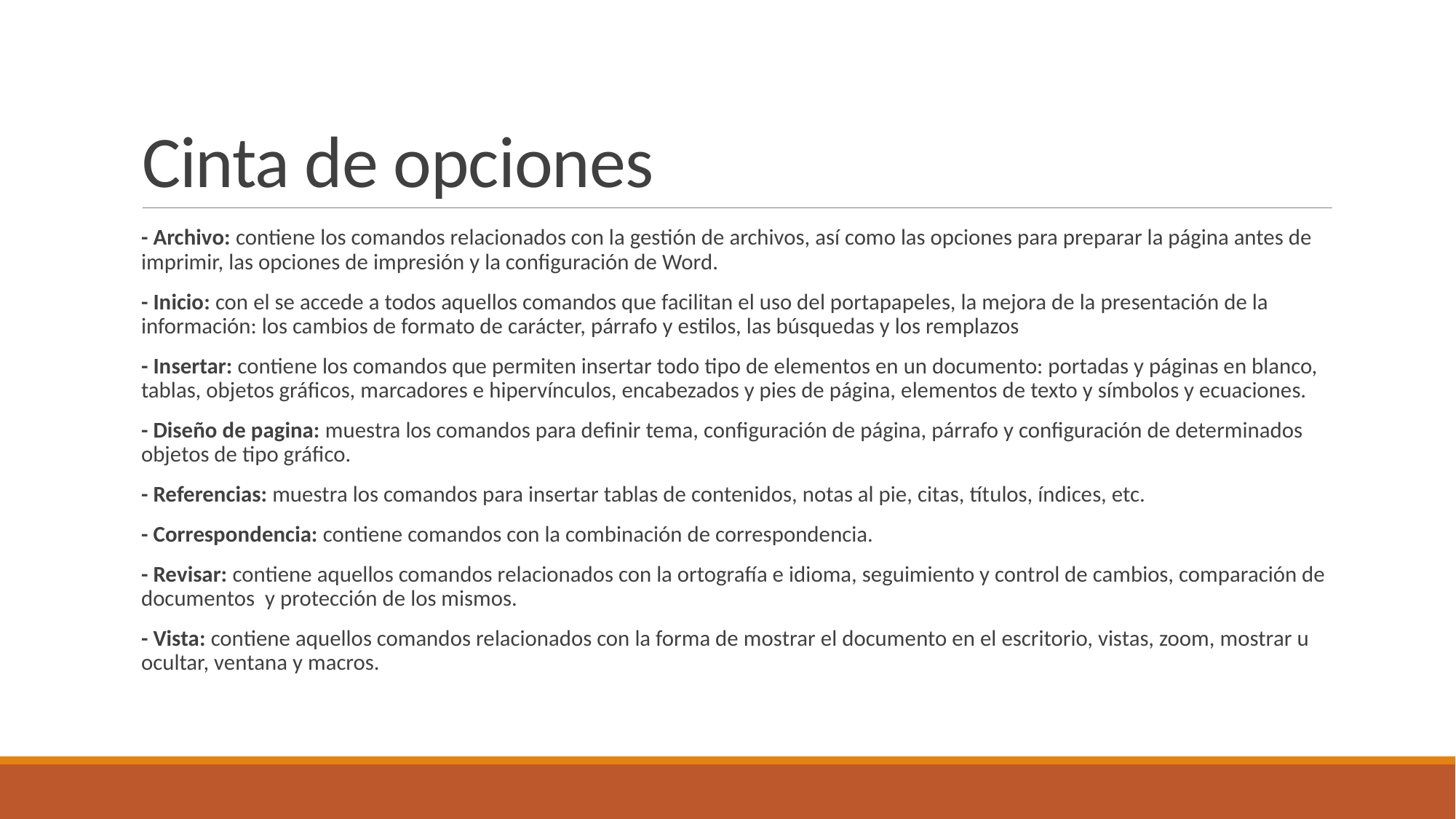

# Cinta de opciones
- Archivo: contiene los comandos relacionados con la gestión de archivos, así como las opciones para preparar la página antes de imprimir, las opciones de impresión y la configuración de Word.
- Inicio: con el se accede a todos aquellos comandos que facilitan el uso del portapapeles, la mejora de la presentación de la información: los cambios de formato de carácter, párrafo y estilos, las búsquedas y los remplazos
- Insertar: contiene los comandos que permiten insertar todo tipo de elementos en un documento: portadas y páginas en blanco, tablas, objetos gráficos, marcadores e hipervínculos, encabezados y pies de página, elementos de texto y símbolos y ecuaciones.
- Diseño de pagina: muestra los comandos para definir tema, configuración de página, párrafo y configuración de determinados objetos de tipo gráfico.
- Referencias: muestra los comandos para insertar tablas de contenidos, notas al pie, citas, títulos, índices, etc.
- Correspondencia: contiene comandos con la combinación de correspondencia.
- Revisar: contiene aquellos comandos relacionados con la ortografía e idioma, seguimiento y control de cambios, comparación de documentos  y protección de los mismos.
- Vista: contiene aquellos comandos relacionados con la forma de mostrar el documento en el escritorio, vistas, zoom, mostrar u ocultar, ventana y macros.